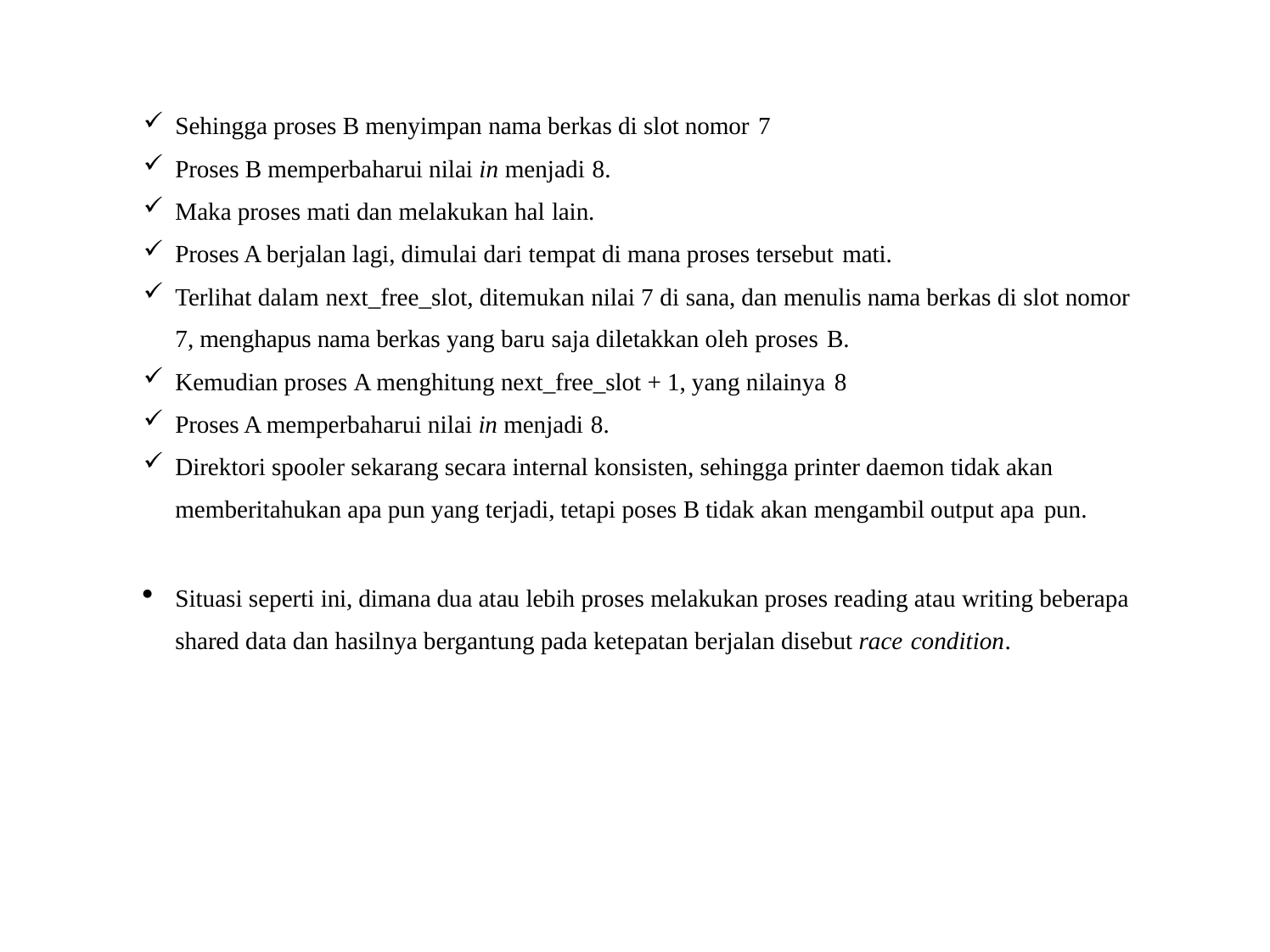

Sehingga proses B menyimpan nama berkas di slot nomor 7
Proses B memperbaharui nilai in menjadi 8.
Maka proses mati dan melakukan hal lain.
Proses A berjalan lagi, dimulai dari tempat di mana proses tersebut mati.
Terlihat dalam next_free_slot, ditemukan nilai 7 di sana, dan menulis nama berkas di slot nomor  7, menghapus nama berkas yang baru saja diletakkan oleh proses B.
Kemudian proses A menghitung next_free_slot + 1, yang nilainya 8
Proses A memperbaharui nilai in menjadi 8.
Direktori spooler sekarang secara internal konsisten, sehingga printer daemon tidak akan  memberitahukan apa pun yang terjadi, tetapi poses B tidak akan mengambil output apa pun.

Situasi seperti ini, dimana dua atau lebih proses melakukan proses reading atau writing beberapa  shared data dan hasilnya bergantung pada ketepatan berjalan disebut race condition.